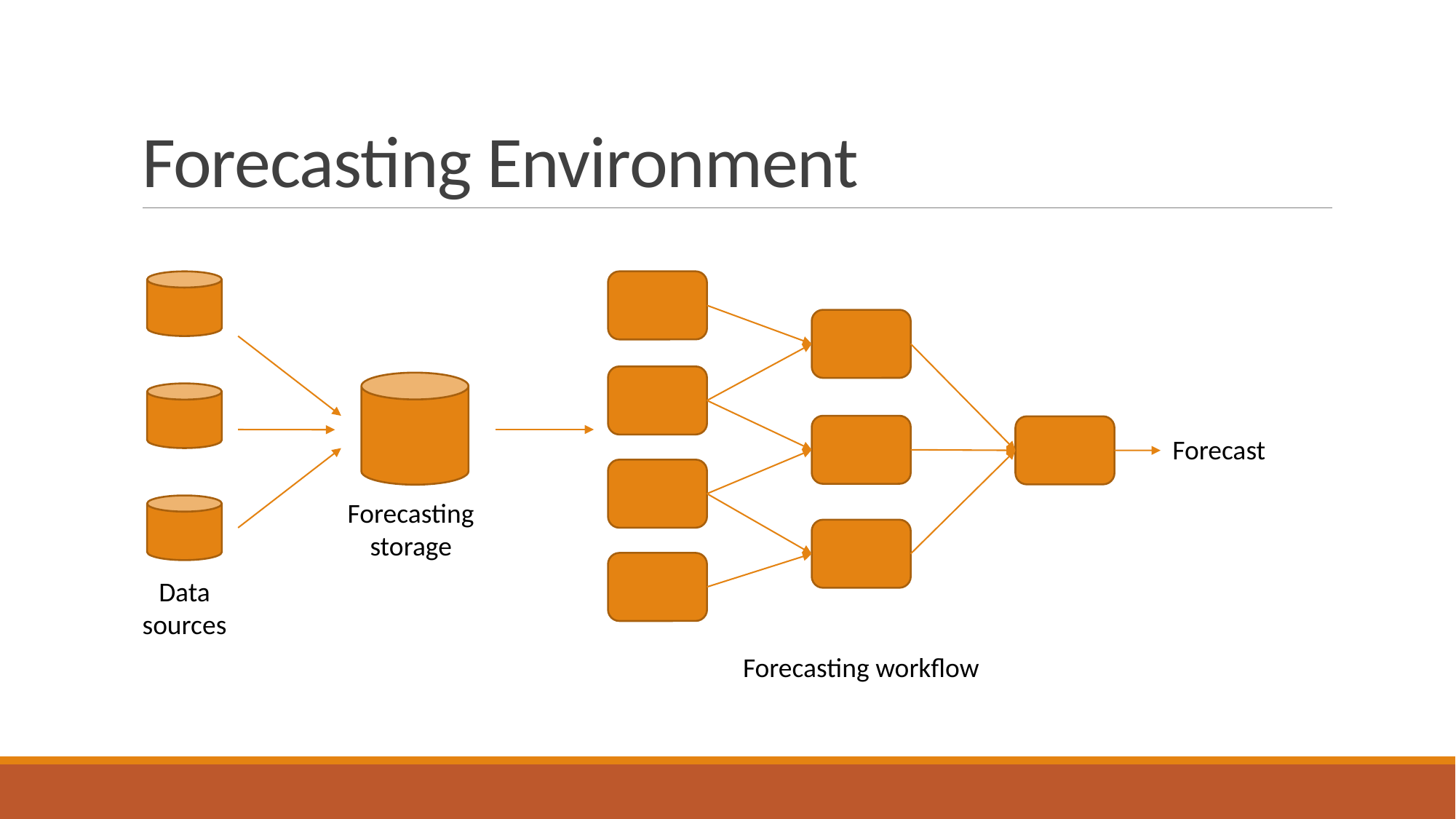

# Forecasting Environment

Forecast

Forecasting storage

Data sources
Forecasting workflow